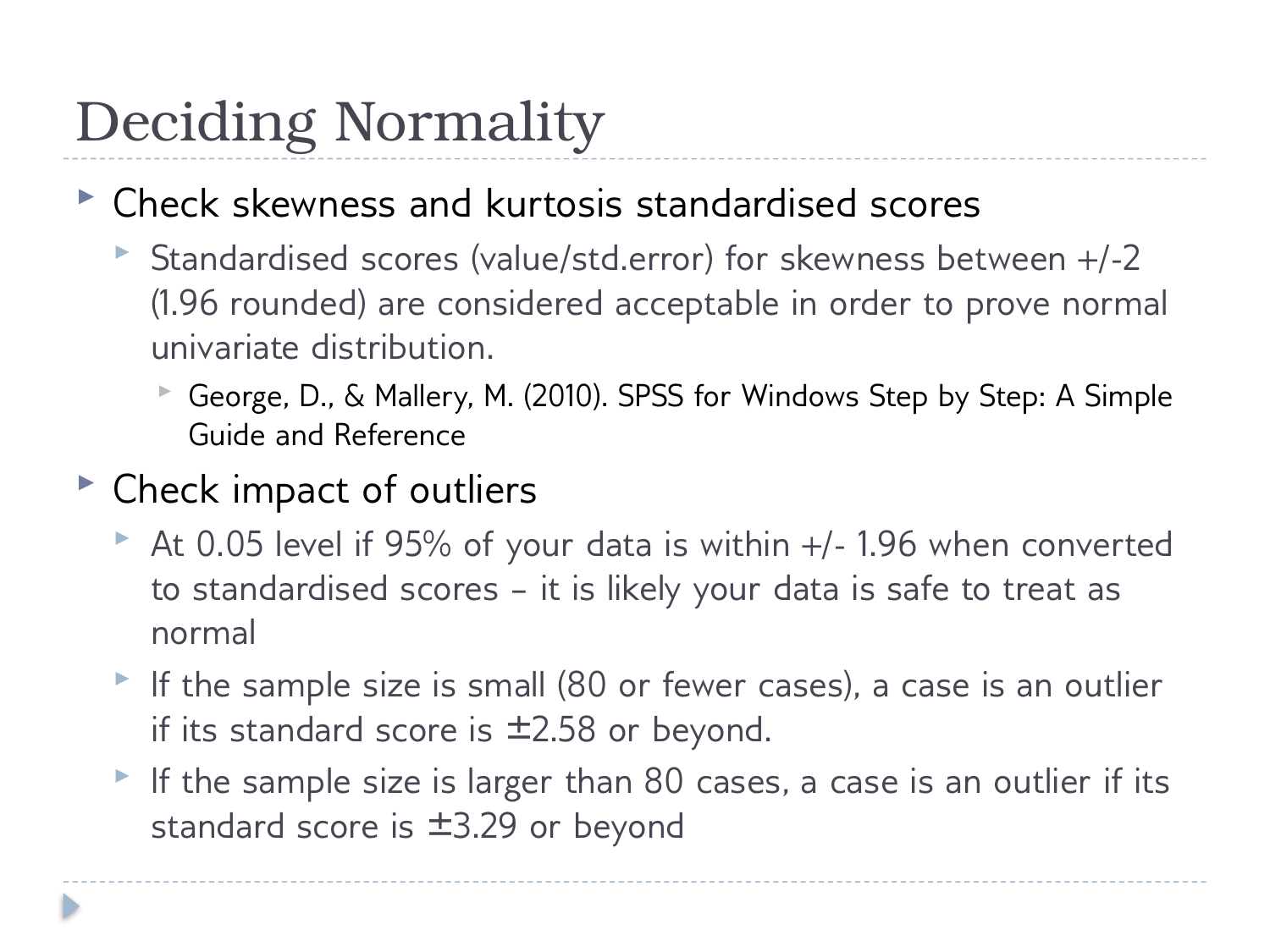

# Deciding Normality
Check skewness and kurtosis standardised scores
Standardised scores (value/std.error) for skewness between +/-2 (1.96 rounded) are considered acceptable in order to prove normal univariate distribution.
George, D., & Mallery, M. (2010). SPSS for Windows Step by Step: A Simple Guide and Reference
Check impact of outliers
At 0.05 level if 95% of your data is within +/- 1.96 when converted to standardised scores – it is likely your data is safe to treat as normal
If the sample size is small (80 or fewer cases), a case is an outlier if its standard score is ±2.58 or beyond.
If the sample size is larger than 80 cases, a case is an outlier if its standard score is ±3.29 or beyond